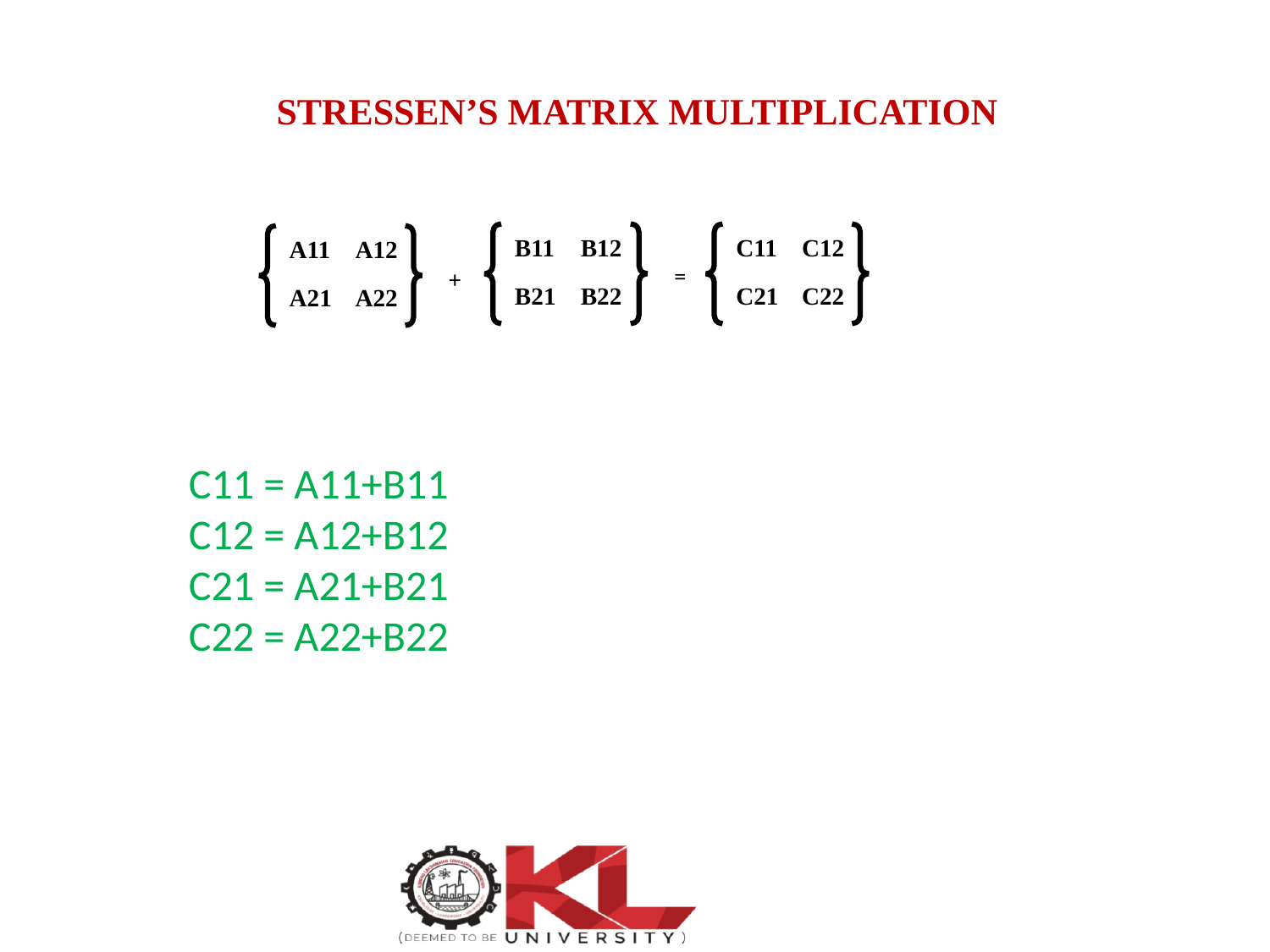

# STRESSEN’S MATRIX MULTIPLICATION

| B11 | B12 |
| --- | --- |
| B21 | B22 |
| C11 | C12 |
| --- | --- |
| C21 | C22 |
| A11 | A12 |
| --- | --- |
| A21 | A22 |
=
+
C11 = A11+B11
C12 = A12+B12
C21 = A21+B21
C22 = A22+B22